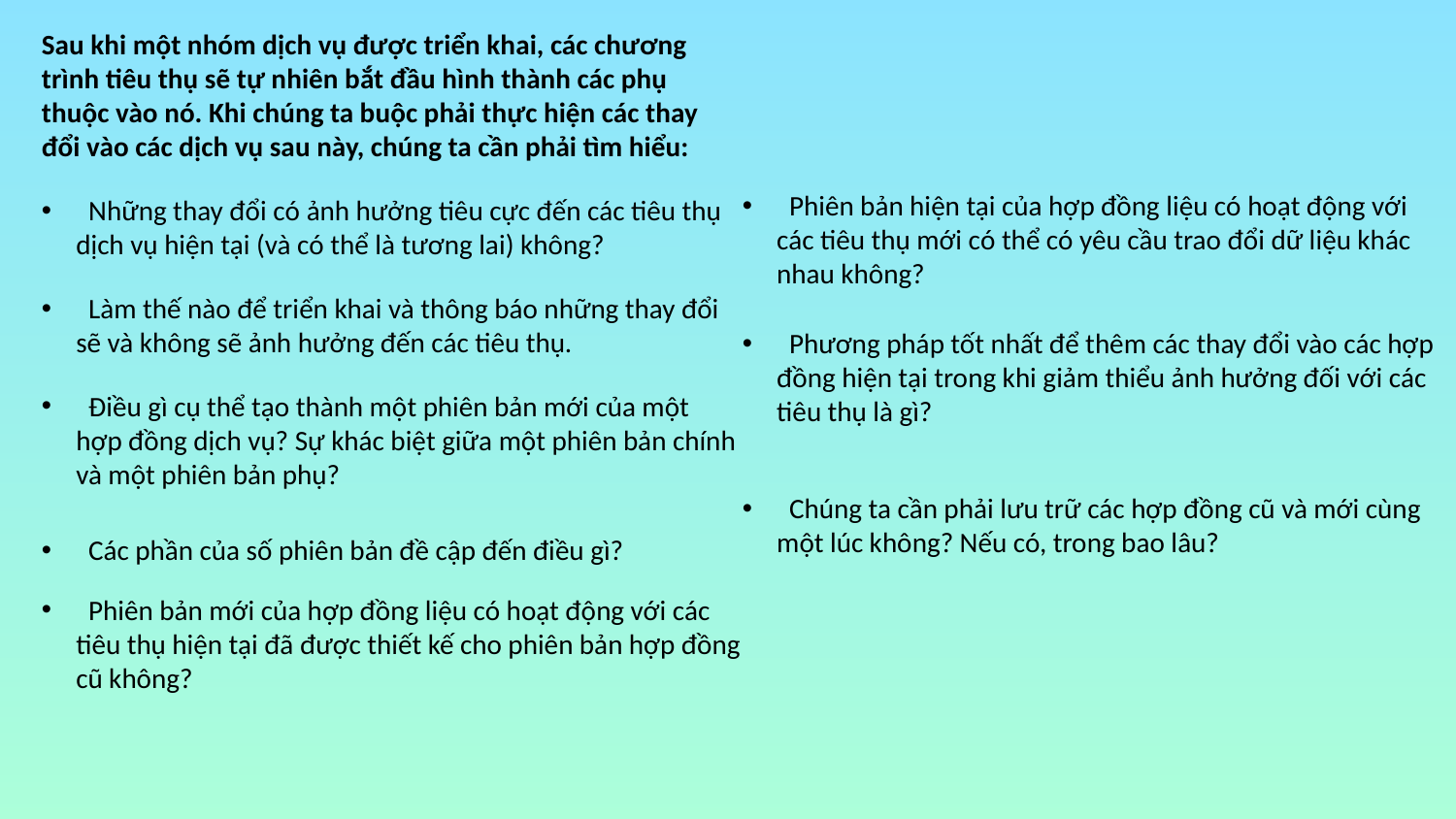

Sau khi một nhóm dịch vụ được triển khai, các chương trình tiêu thụ sẽ tự nhiên bắt đầu hình thành các phụ thuộc vào nó. Khi chúng ta buộc phải thực hiện các thay đổi vào các dịch vụ sau này, chúng ta cần phải tìm hiểu:
  Phiên bản hiện tại của hợp đồng liệu có hoạt động với các tiêu thụ mới có thể có yêu cầu trao đổi dữ liệu khác nhau không?
  Những thay đổi có ảnh hưởng tiêu cực đến các tiêu thụ dịch vụ hiện tại (và có thể là tương lai) không?
  Làm thế nào để triển khai và thông báo những thay đổi sẽ và không sẽ ảnh hưởng đến các tiêu thụ.
  Phương pháp tốt nhất để thêm các thay đổi vào các hợp đồng hiện tại trong khi giảm thiểu ảnh hưởng đối với các tiêu thụ là gì?
  Điều gì cụ thể tạo thành một phiên bản mới của một hợp đồng dịch vụ? Sự khác biệt giữa một phiên bản chính và một phiên bản phụ?
  Chúng ta cần phải lưu trữ các hợp đồng cũ và mới cùng một lúc không? Nếu có, trong bao lâu?
  Các phần của số phiên bản đề cập đến điều gì?
  Phiên bản mới của hợp đồng liệu có hoạt động với các tiêu thụ hiện tại đã được thiết kế cho phiên bản hợp đồng cũ không?